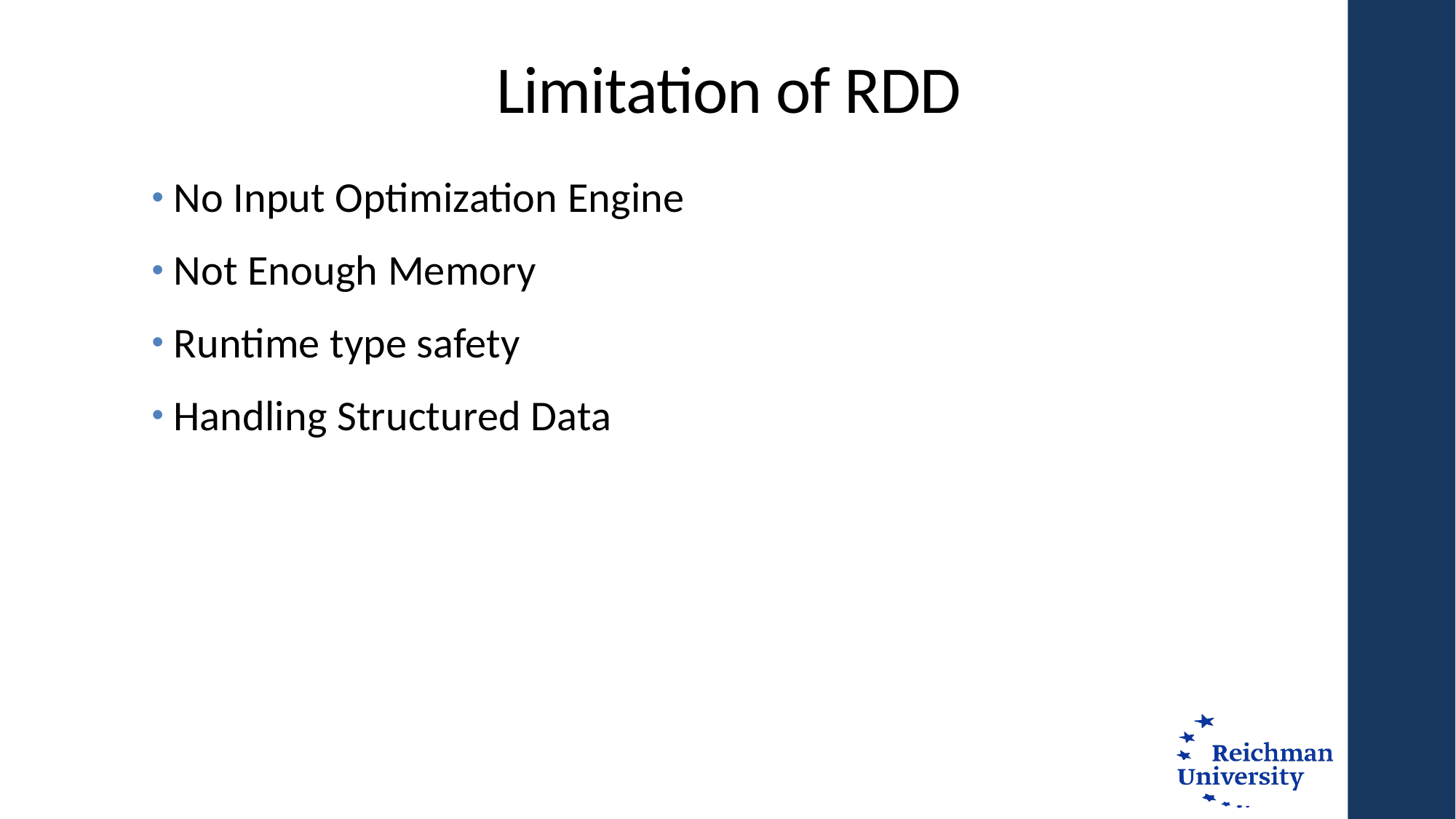

# Limitation of RDD
No Input Optimization Engine
Not Enough Memory
Runtime type safety
Handling Structured Data
31